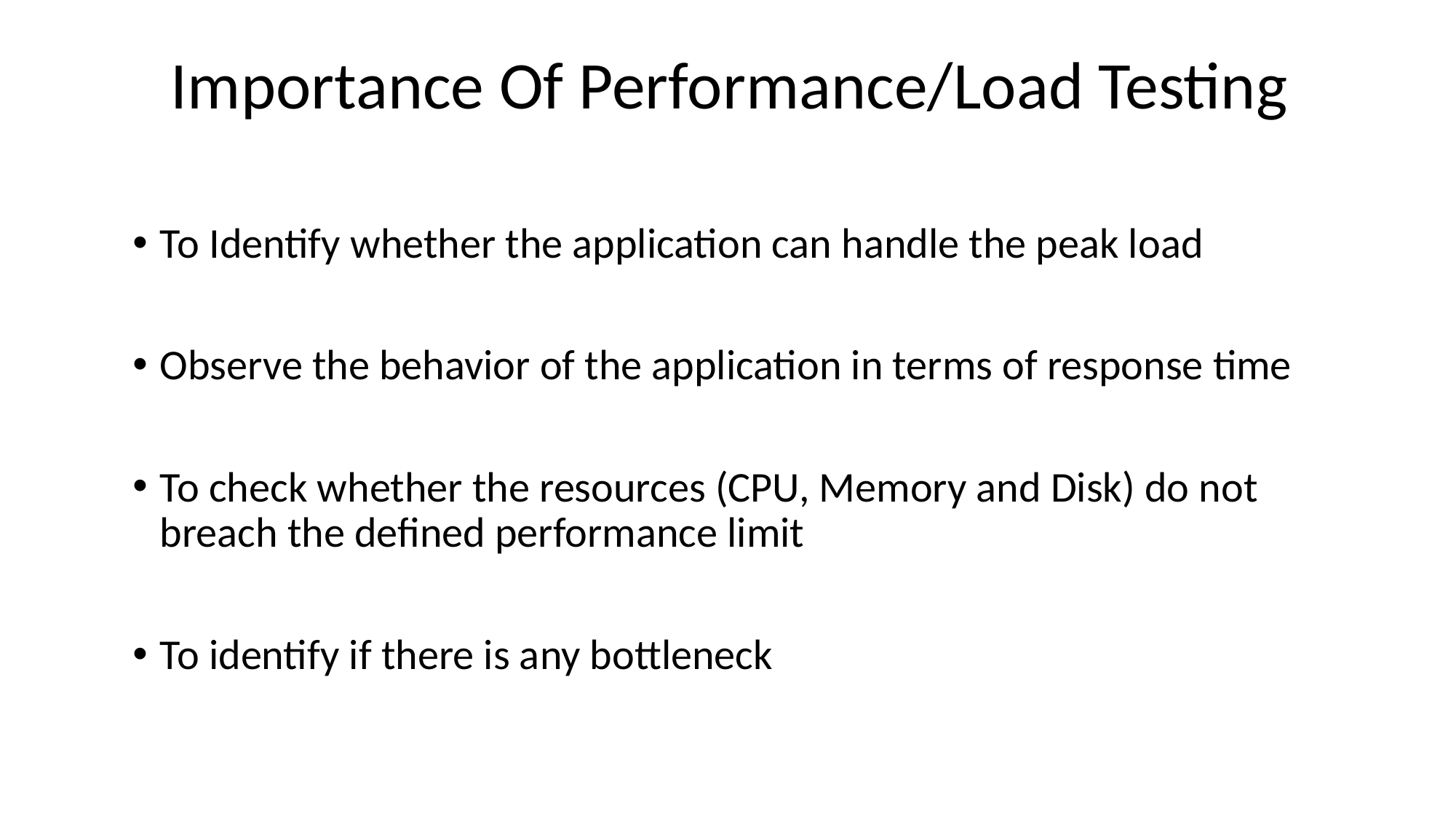

# Importance Of Performance/Load Testing

To Identify whether the application can handle the peak load

Observe the behavior of the application in terms of response time

To check whether the resources (CPU, Memory and Disk) do not breach the defined performance limit

To identify if there is any bottleneck